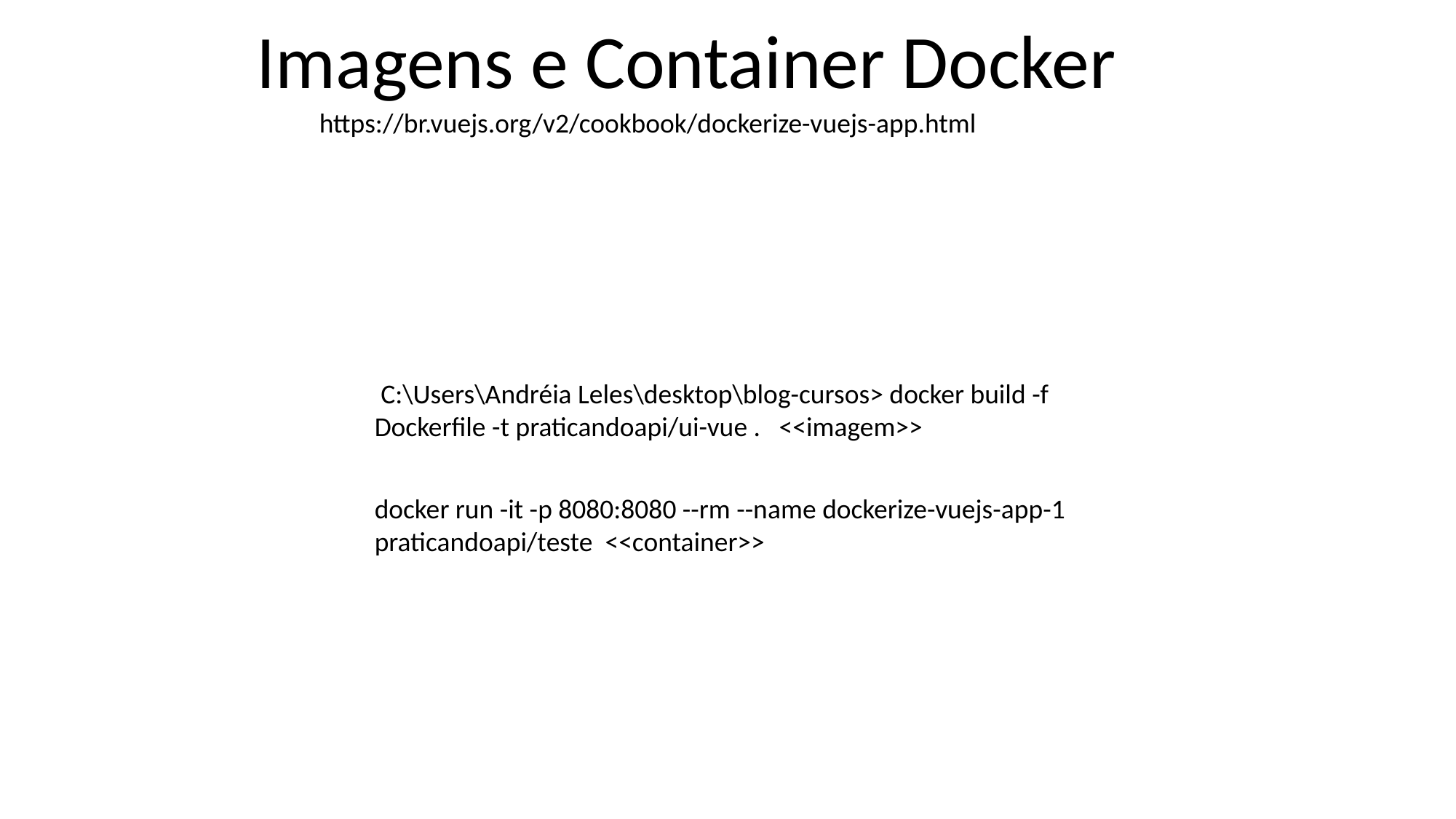

# Imagens e Container Docker
https://br.vuejs.org/v2/cookbook/dockerize-vuejs-app.html
 C:\Users\Andréia Leles\desktop\blog-cursos> docker build -f Dockerfile -t praticandoapi/ui-vue .   <<imagem>>
docker run -it -p 8080:8080 --rm --name dockerize-vuejs-app-1 praticandoapi/teste  <<container>>